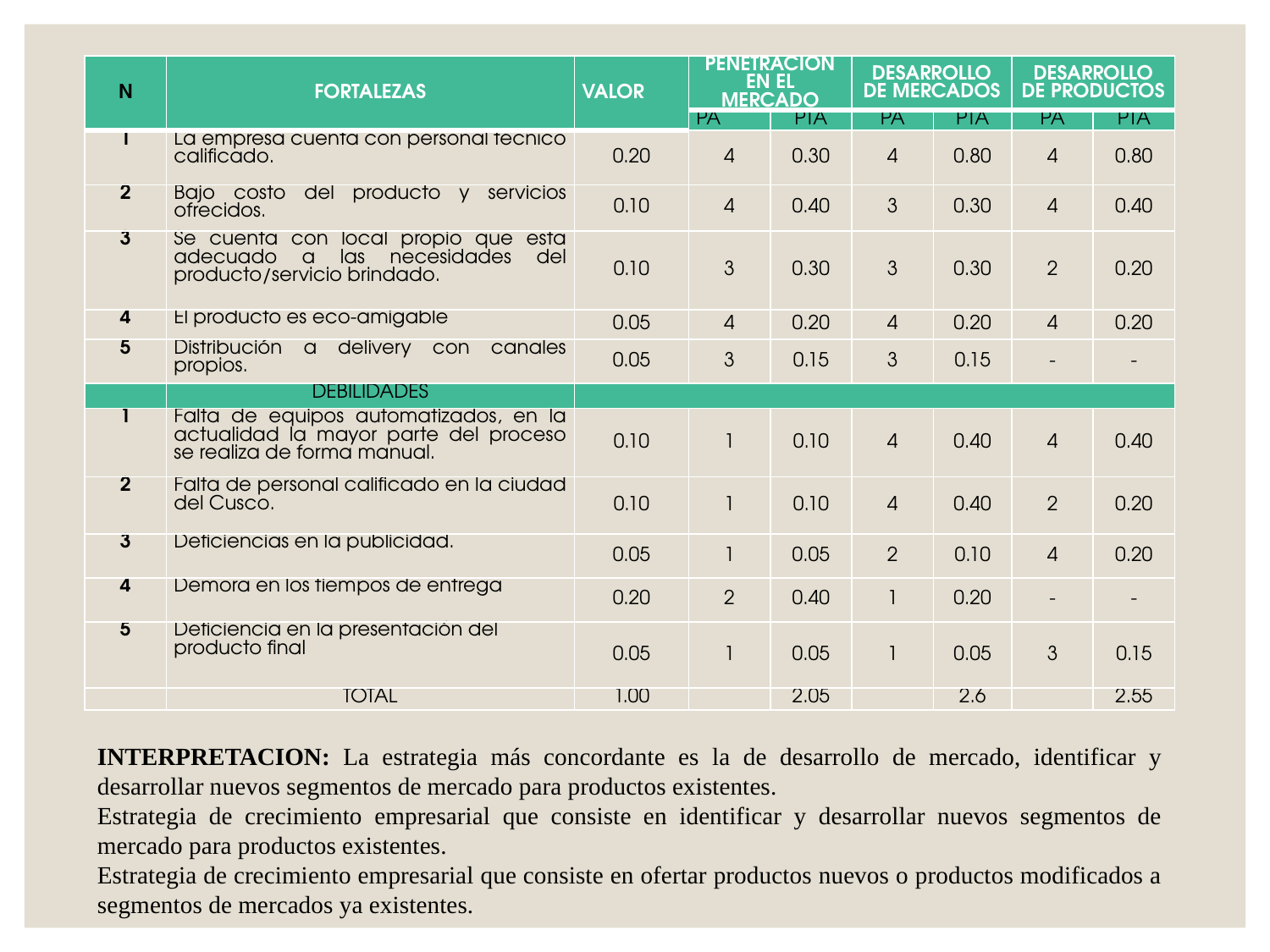

| N | FORTALEZAS | VALOR | PENETRACION EN EL MERCADO |  | DESARROLLO DE MERCADOS |  | DESARROLLO DE PRODUCTOS |  |
| --- | --- | --- | --- | --- | --- | --- | --- | --- |
|  |  |  | PA | PTA | PA | PTA | PA | PTA |
| 1 | La empresa cuenta con personal técnico calificado. | 0.20 | 4 | 0.30 | 4 | 0.80 | 4 | 0.80 |
| 2 | Bajo costo del producto y servicios ofrecidos. | 0.10 | 4 | 0.40 | 3 | 0.30 | 4 | 0.40 |
| 3 | Se cuenta con local propio que esta adecuado a las necesidades del producto/servicio brindado. | 0.10 | 3 | 0.30 | 3 | 0.30 | 2 | 0.20 |
| 4 | El producto es eco-amigable | 0.05 | 4 | 0.20 | 4 | 0.20 | 4 | 0.20 |
| 5 | Distribución a delivery con canales propios. | 0.05 | 3 | 0.15 | 3 | 0.15 | - | - |
|  | DEBILIDADES |  |  |  |  |  |  |  |
| 1 | Falta de equipos automatizados, en la actualidad la mayor parte del proceso se realiza de forma manual. | 0.10 | 1 | 0.10 | 4 | 0.40 | 4 | 0.40 |
| 2 | Falta de personal calificado en la ciudad del Cusco. | 0.10 | 1 | 0.10 | 4 | 0.40 | 2 | 0.20 |
| 3 | Deficiencias en la publicidad. | 0.05 | 1 | 0.05 | 2 | 0.10 | 4 | 0.20 |
| 4 | Demora en los tiempos de entrega | 0.20 | 2 | 0.40 | 1 | 0.20 | - | - |
| 5 | Deficiencia en la presentación del producto final | 0.05 | 1 | 0.05 | 1 | 0.05 | 3 | 0.15 |
|  | TOTAL | 1.00 |  | 2.05 |  | 2.6 |  | 2.55 |
INTERPRETACION: La estrategia más concordante es la de desarrollo de mercado, identificar y desarrollar nuevos segmentos de mercado para productos existentes.
Estrategia de crecimiento empresarial que consiste en identificar y desarrollar nuevos segmentos de mercado para productos existentes.
Estrategia de crecimiento empresarial que consiste en ofertar productos nuevos o productos modificados a segmentos de mercados ya existentes.